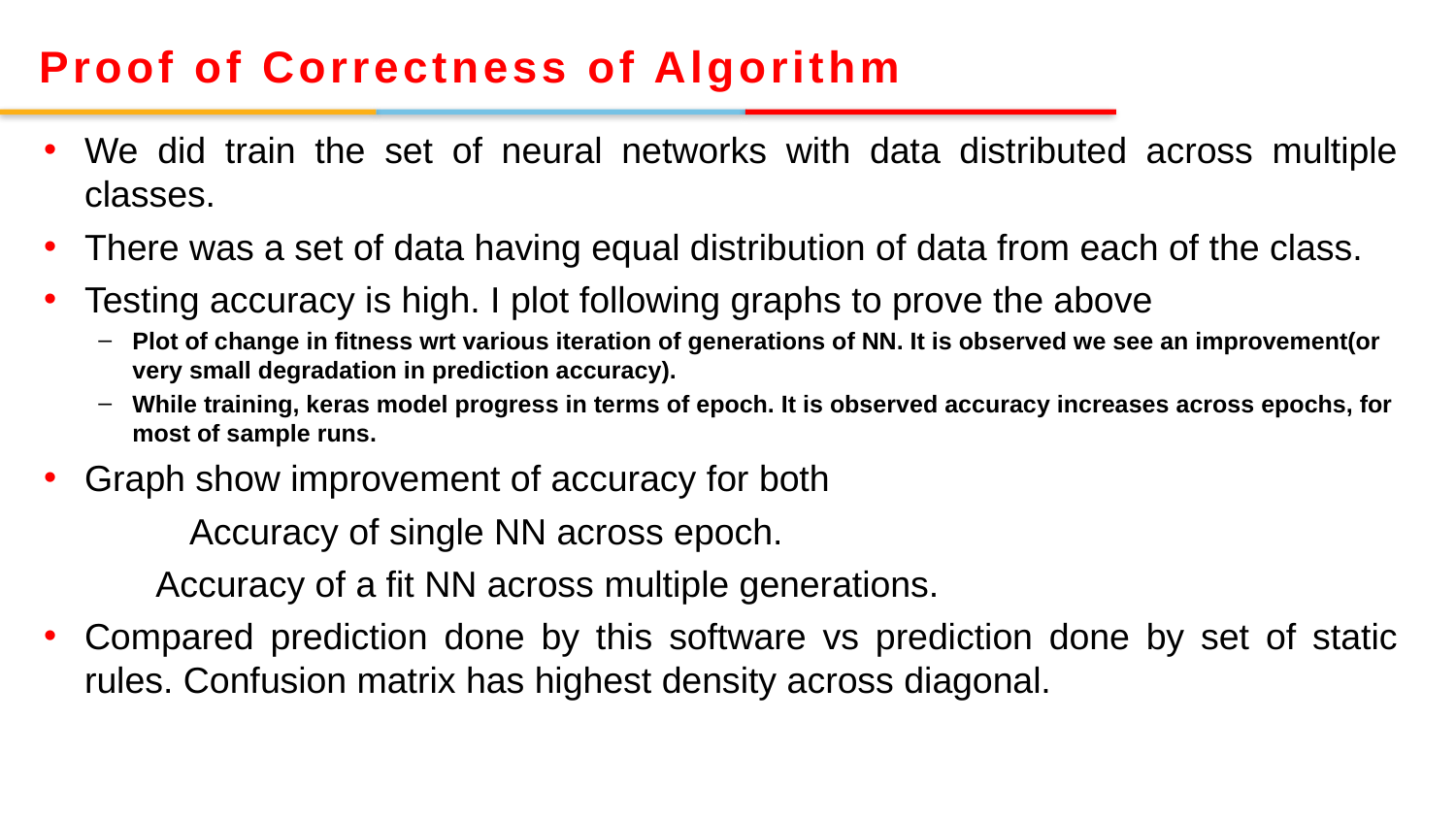

Proof of Correctness of Algorithm
We did train the set of neural networks with data distributed across multiple classes.
There was a set of data having equal distribution of data from each of the class.
Testing accuracy is high. I plot following graphs to prove the above
Plot of change in fitness wrt various iteration of generations of NN. It is observed we see an improvement(or very small degradation in prediction accuracy).
While training, keras model progress in terms of epoch. It is observed accuracy increases across epochs, for most of sample runs.
Graph show improvement of accuracy for both
 	Accuracy of single NN across epoch.
           Accuracy of a fit NN across multiple generations.
Compared prediction done by this software vs prediction done by set of static rules. Confusion matrix has highest density across diagonal.